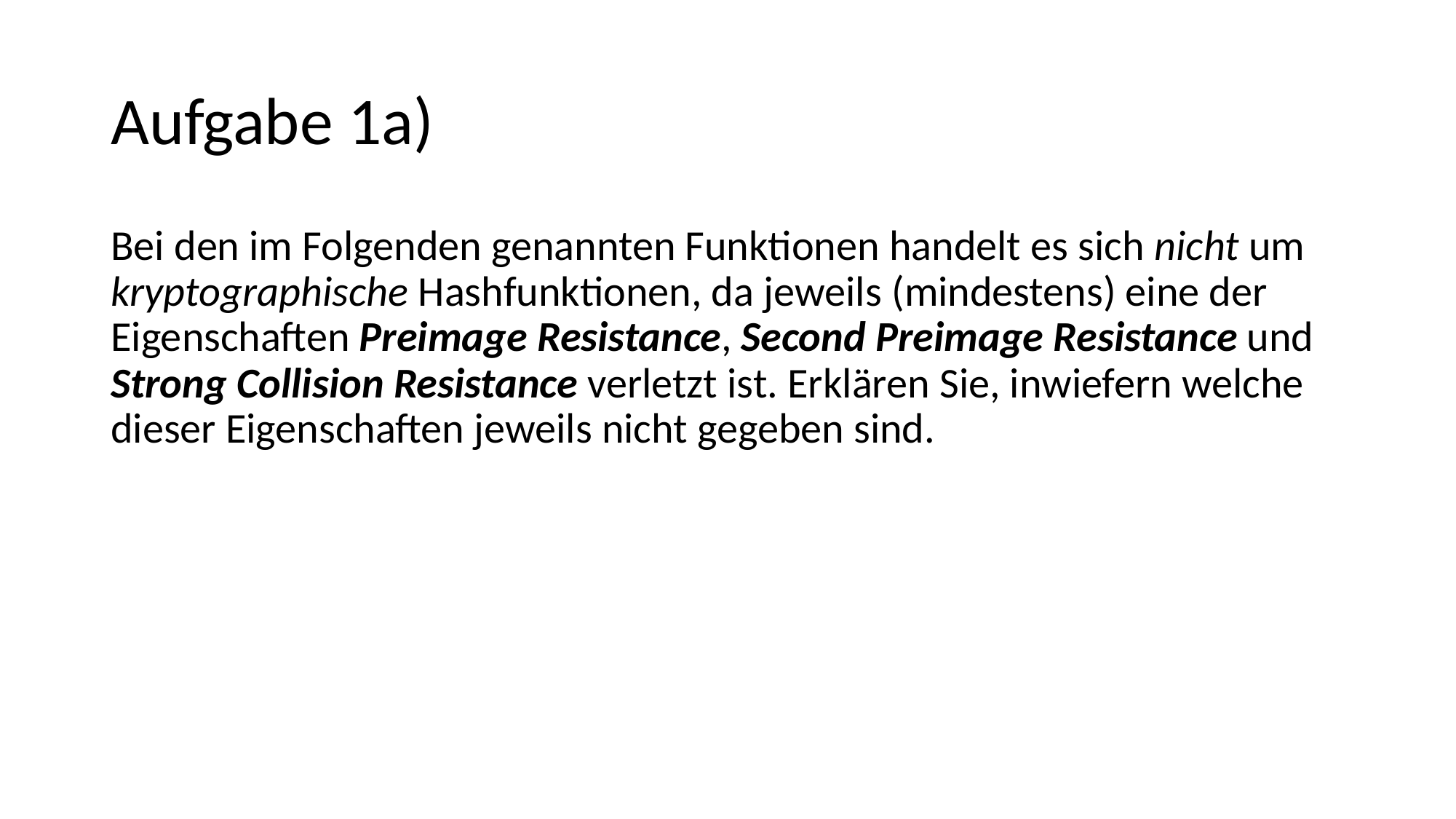

Aufgabe 1a)
Bei den im Folgenden genannten Funktionen handelt es sich nicht um kryptographische Hashfunktionen, da jeweils (mindestens) eine der Eigenschaften Preimage Resistance, Second Preimage Resistance und Strong Collision Resistance verletzt ist. Erklären Sie, inwiefern welche dieser Eigenschaften jeweils nicht gegeben sind.